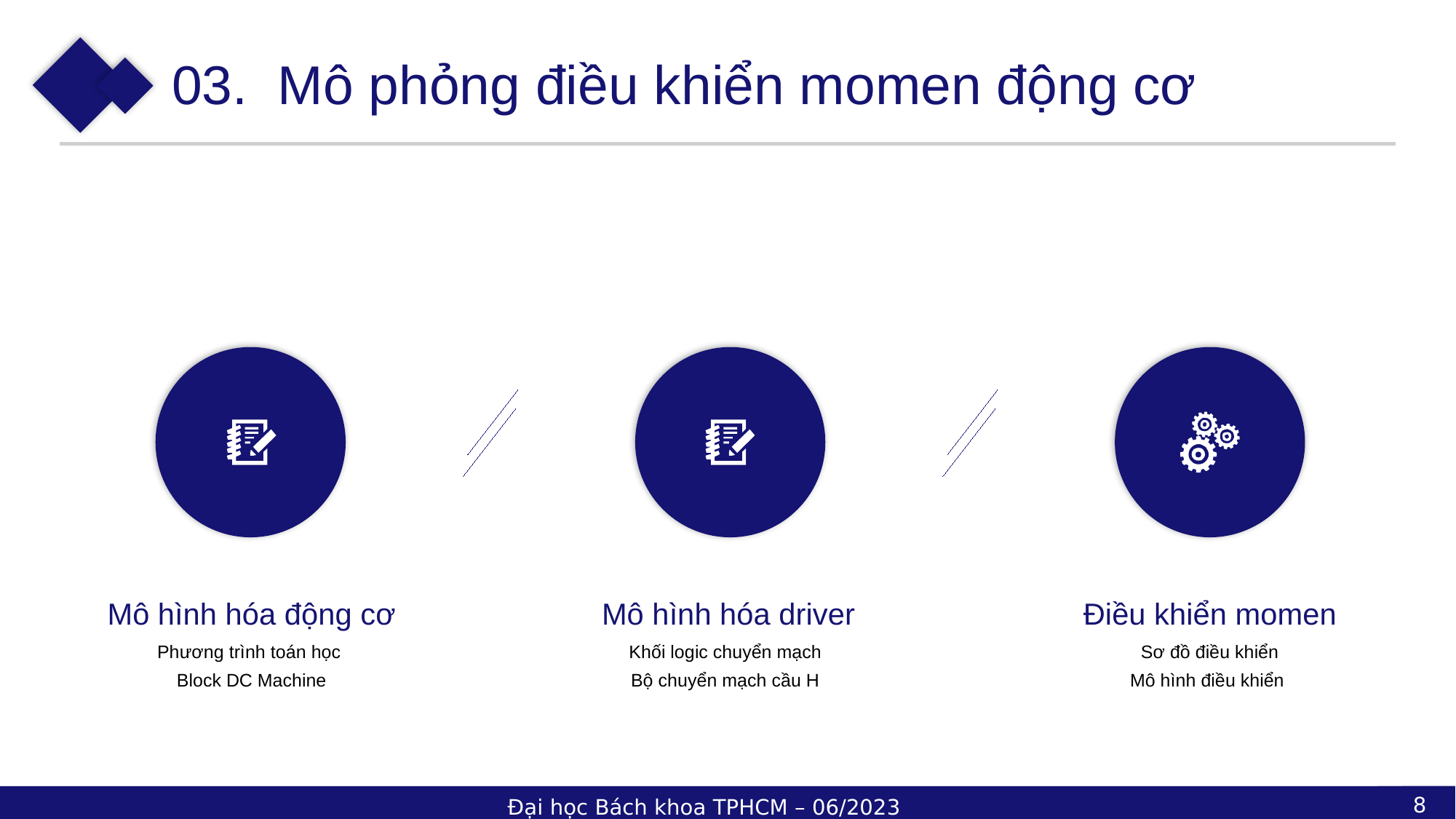

03.  Mô phỏng điều khiển momen động cơ

Mô hình hóa động cơ
Phương trình toán học
Block DC Machine
Mô hình hóa driver
Khối logic chuyển mạch
Bộ chuyển mạch cầu H
Điều khiển momen
Sơ đồ điều khiển
Mô hình điều khiển

8
Đại học Bách khoa TPHCM – 06/2023